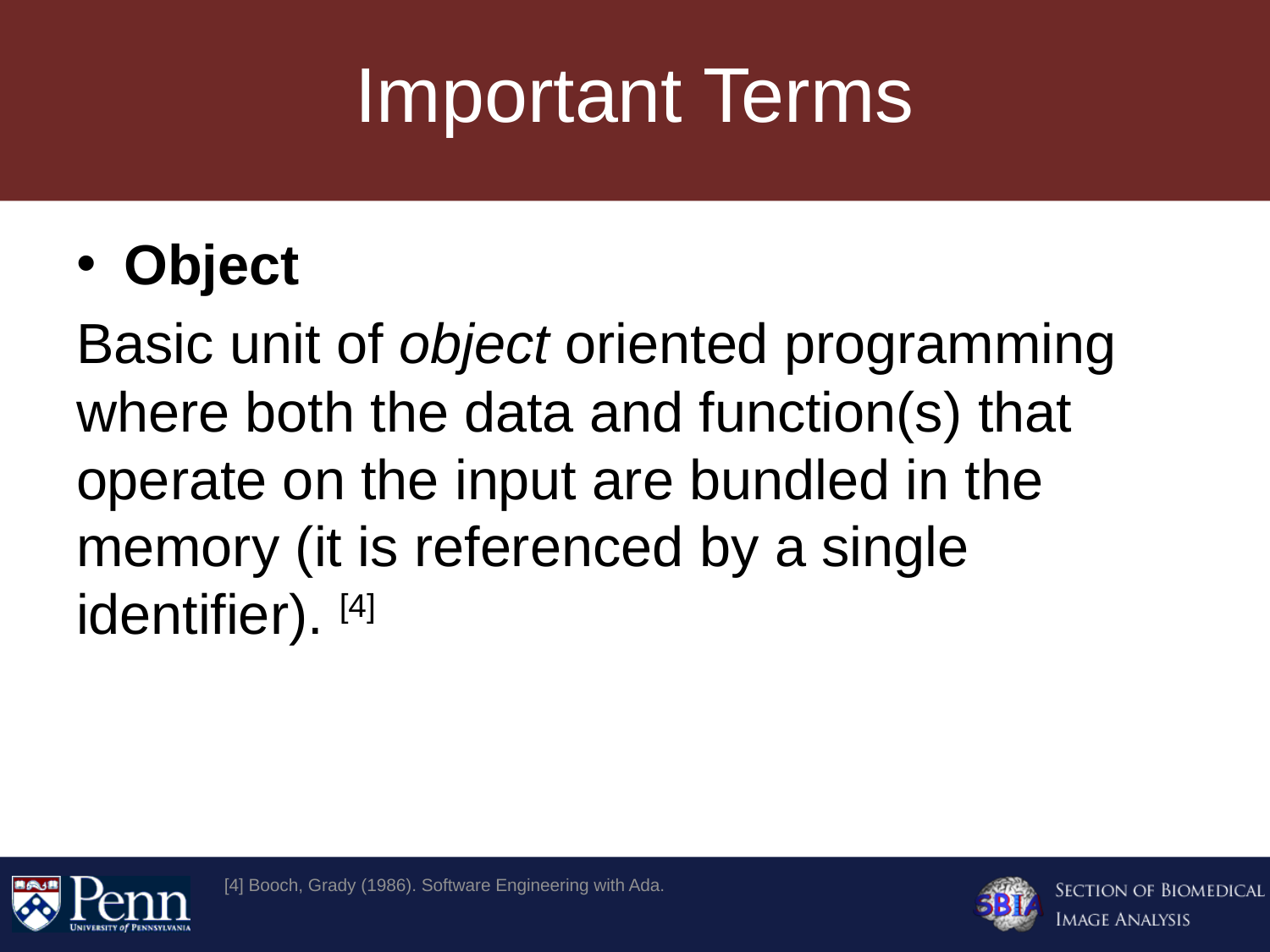

# Important Terms
Object
Basic unit of object oriented programming where both the data and function(s) that operate on the input are bundled in the memory (it is referenced by a single identifier). [4]
[4] Booch, Grady (1986). Software Engineering with Ada.